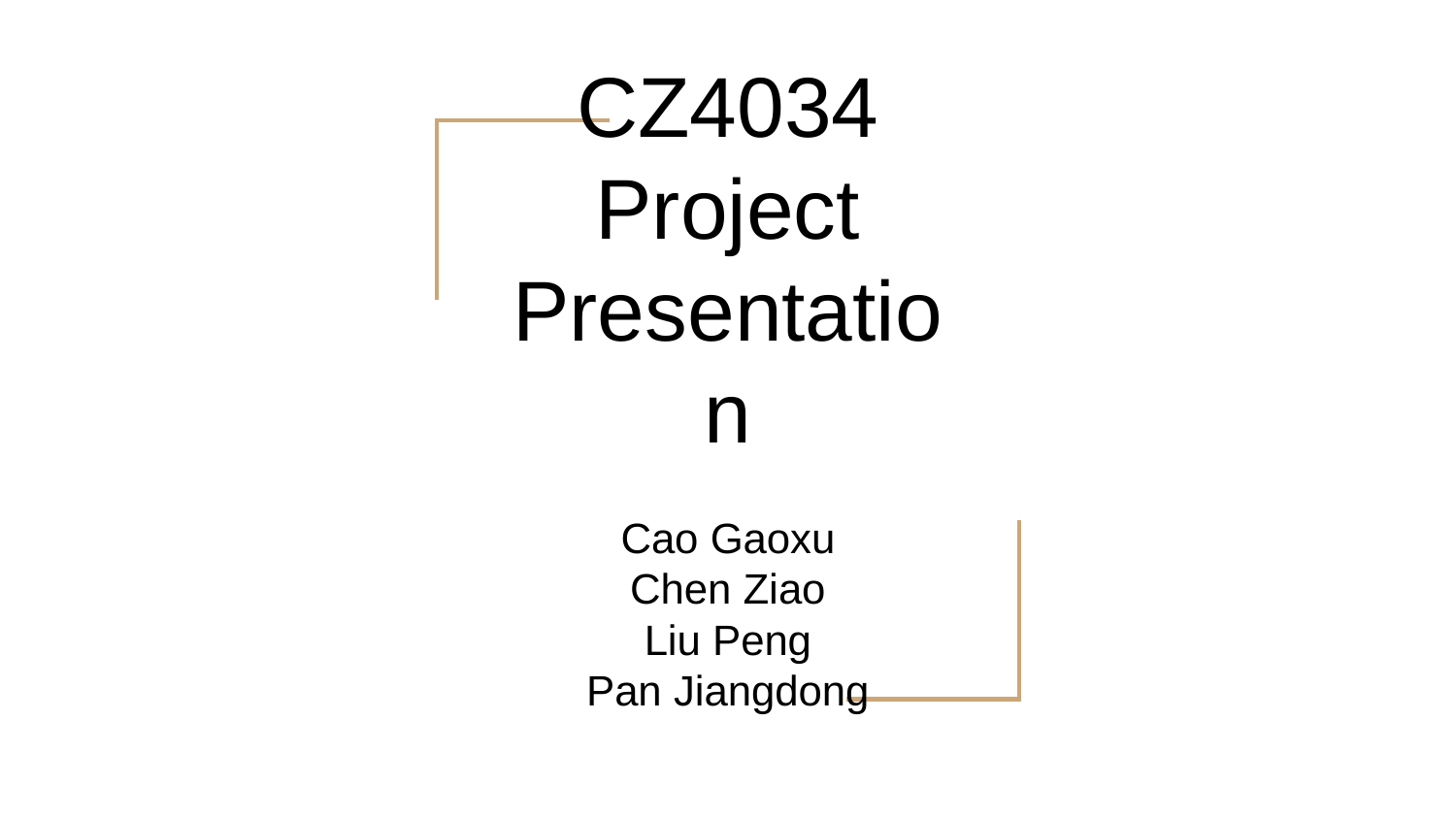

# CZ4034 Project Presentation
Cao Gaoxu
Chen Ziao
Liu Peng
Pan Jiangdong